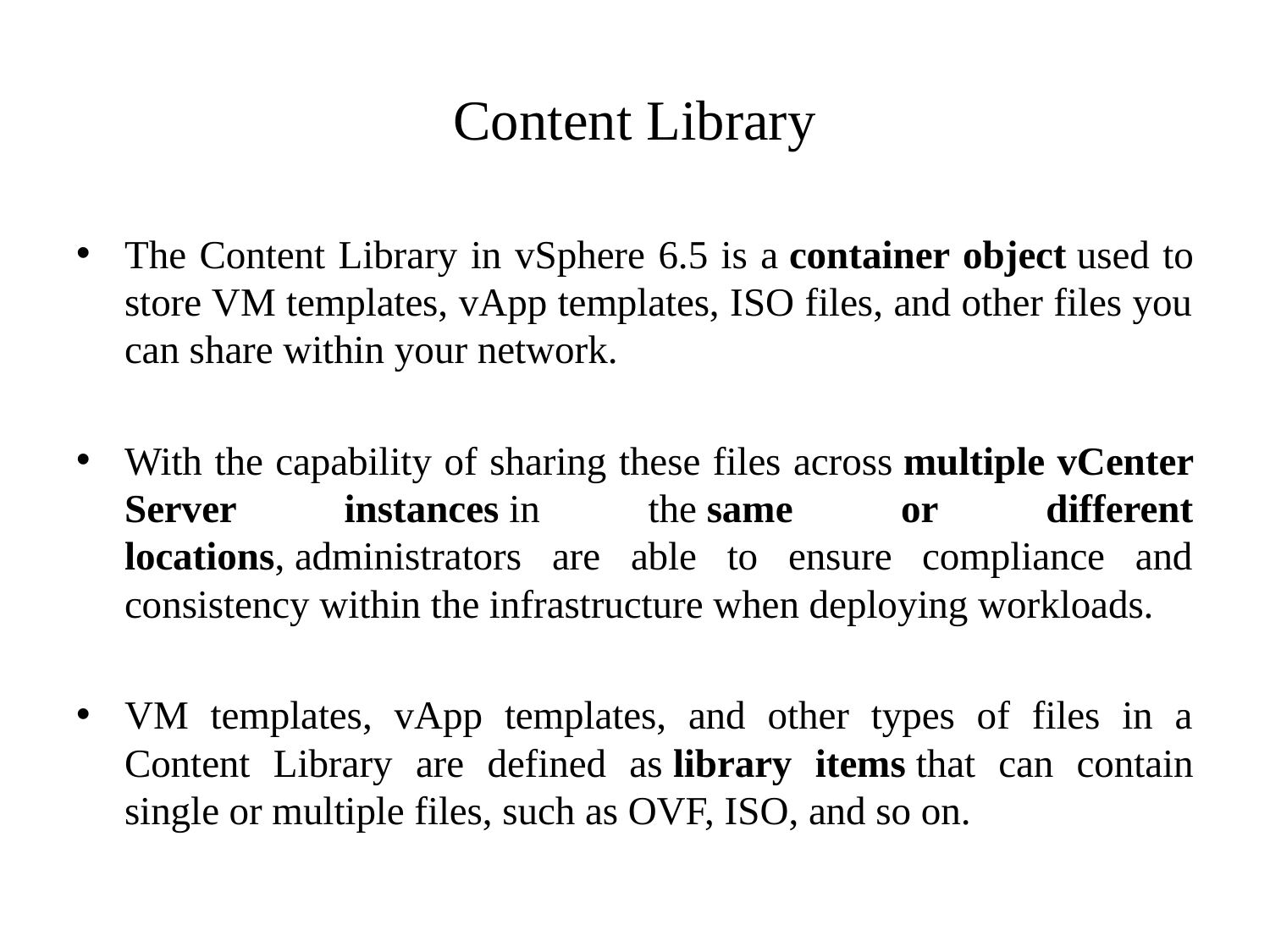

# Content Library
The Content Library in vSphere 6.5 is a container object used to store VM templates, vApp templates, ISO files, and other files you can share within your network.

With the capability of sharing these files across multiple vCenter Server instances in the same or different locations, administrators are able to ensure compliance and consistency within the infrastructure when deploying workloads.

VM templates, vApp templates, and other types of files in a Content Library are defined as library items that can contain single or multiple files, such as OVF, ISO, and so on.